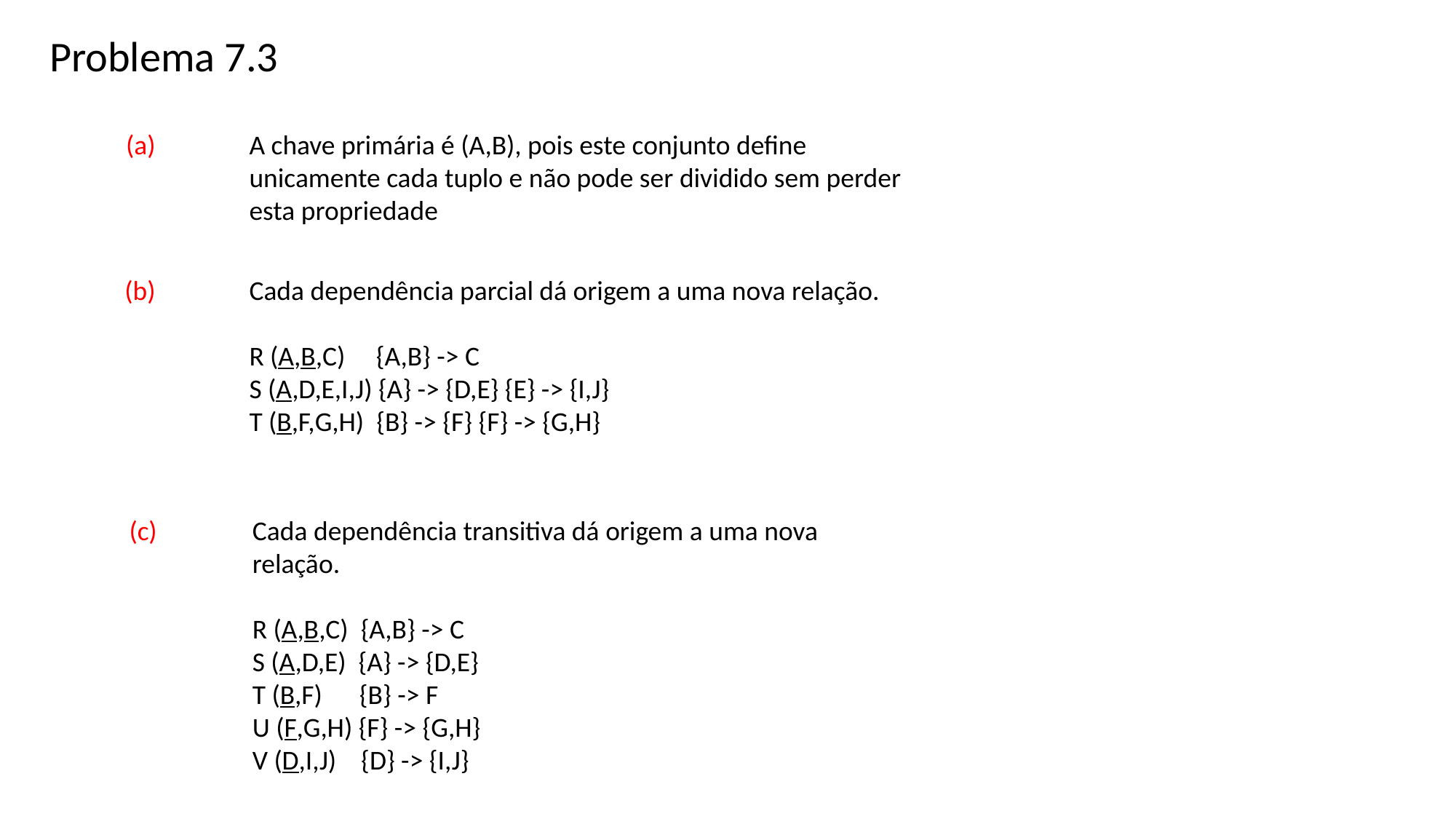

# Problema 7.3
(a)
A chave primária é (A,B), pois este conjunto define unicamente cada tuplo e não pode ser dividido sem perder esta propriedade
(b)
Cada dependência parcial dá origem a uma nova relação.

R (A,B,C)     {A,B} -> C
S (A,D,E,I,J) {A} -> {D,E} {E} -> {I,J}
T (B,F,G,H)  {B} -> {F} {F} -> {G,H}
(c)
Cada dependência transitiva dá origem a uma nova relação.

R (A,B,C)  {A,B} -> C
S (A,D,E)  {A} -> {D,E}
T (B,F)      {B} -> F
U (F,G,H) {F} -> {G,H}
V (D,I,J)    {D} -> {I,J}